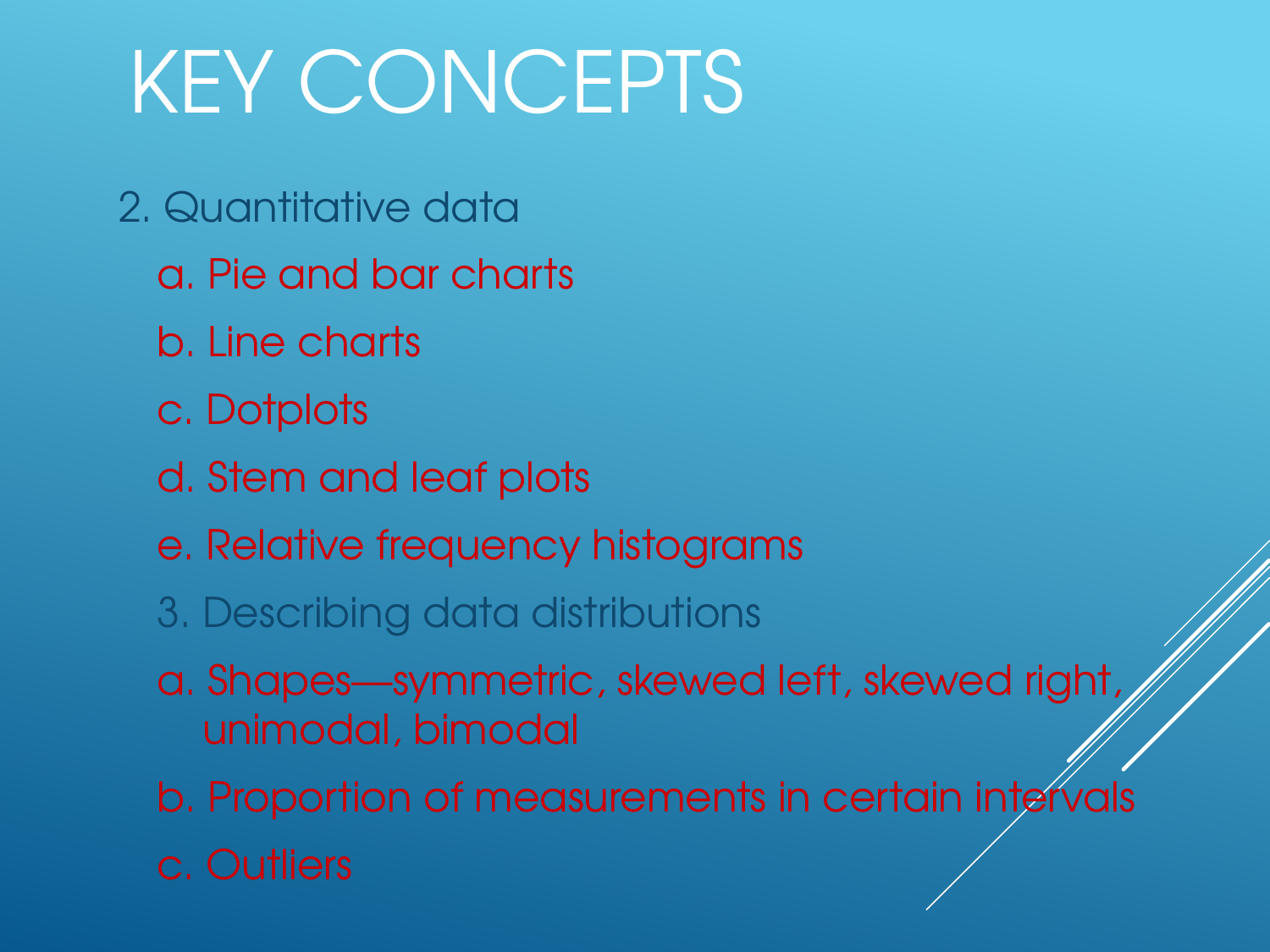

# Key Concepts
2. Quantitative data
		a. Pie and bar charts
		b. Line charts
		c. Dotplots
		d. Stem and leaf plots
		e. Relative frequency histograms
	3. Describing data distributions
		a. Shapes—symmetric, skewed left, skewed right,
	    unimodal, bimodal
		b. Proportion of measurements in certain intervals
		c. Outliers